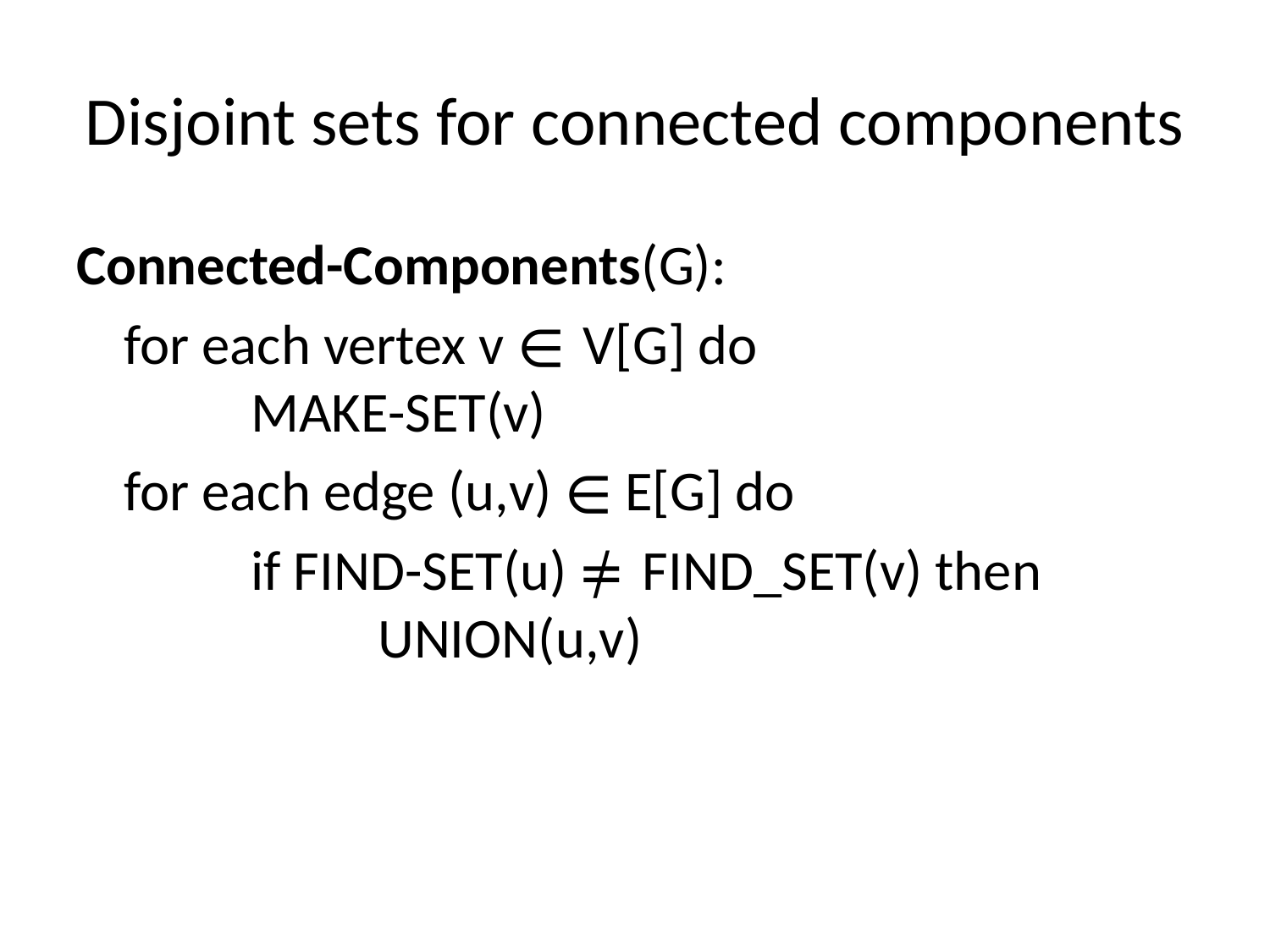

Disjoint sets for connected components
Connected-Components(G):
	for each vertex v ∊ V[G] do
	MAKE-SET(v)
	for each edge (u,v) ∊ E[G] do
		if FIND-SET(u) ≠ FIND_SET(v) then
		UNION(u,v)